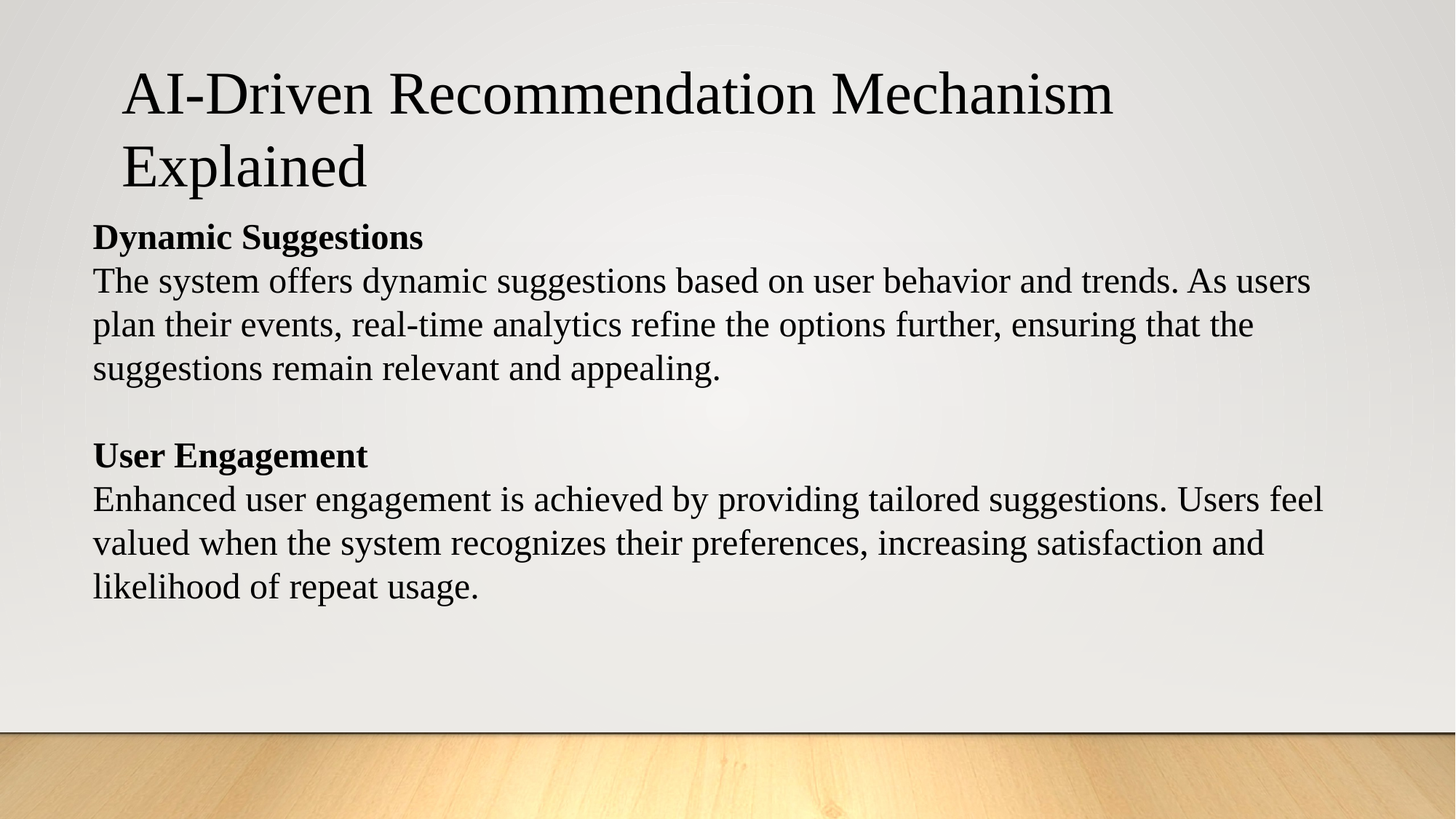

AI-Driven Recommendation Mechanism Explained
Dynamic Suggestions
The system offers dynamic suggestions based on user behavior and trends. As users plan their events, real-time analytics refine the options further, ensuring that the suggestions remain relevant and appealing.

User Engagement
Enhanced user engagement is achieved by providing tailored suggestions. Users feel valued when the system recognizes their preferences, increasing satisfaction and likelihood of repeat usage.